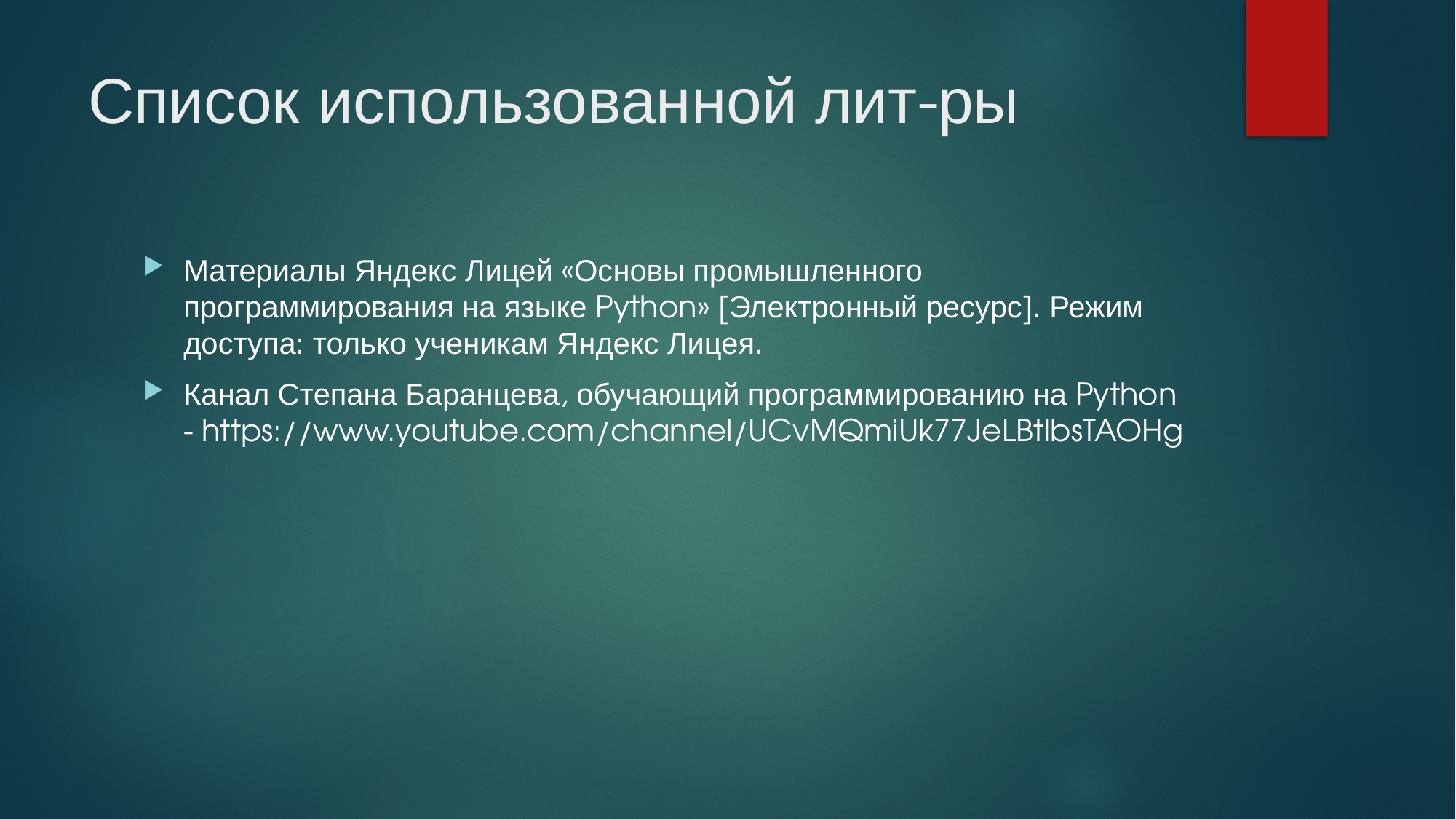

# Список использованной лит-ры
Материалы Яндекс Лицей «Основы промышленного программирования на языке Python» [Электронный ресурс]. Режим доступа: только ученикам Яндекс Лицея.
Канал Степана Баранцева, обучающий программированию на Python - https://www.youtube.com/channel/UCvMQmiUk77JeLBtIbsTAOHg